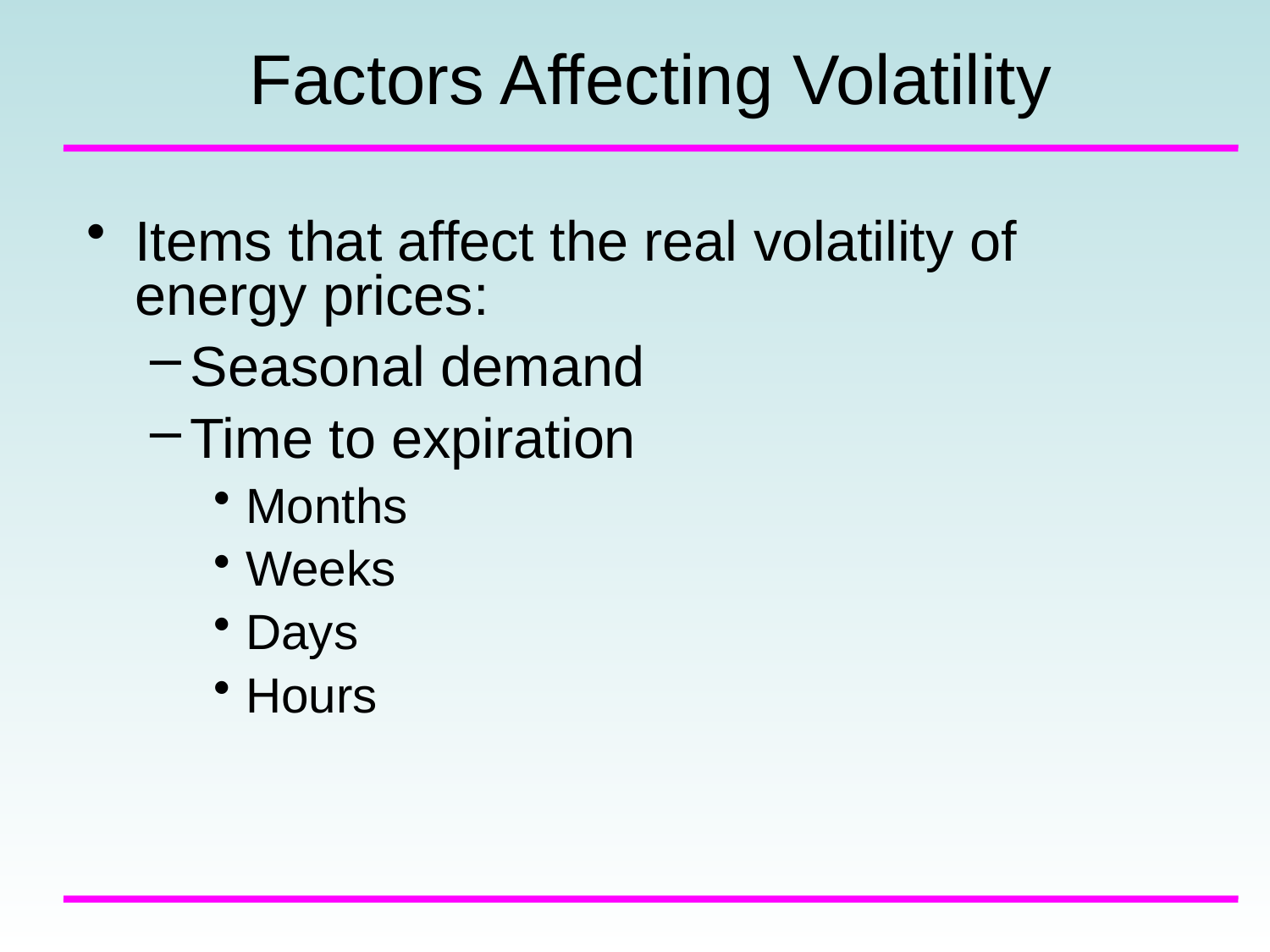

# Factors Affecting Volatility
Items that affect the real volatility of energy prices:
Seasonal demand
Time to expiration
Months
Weeks
Days
Hours